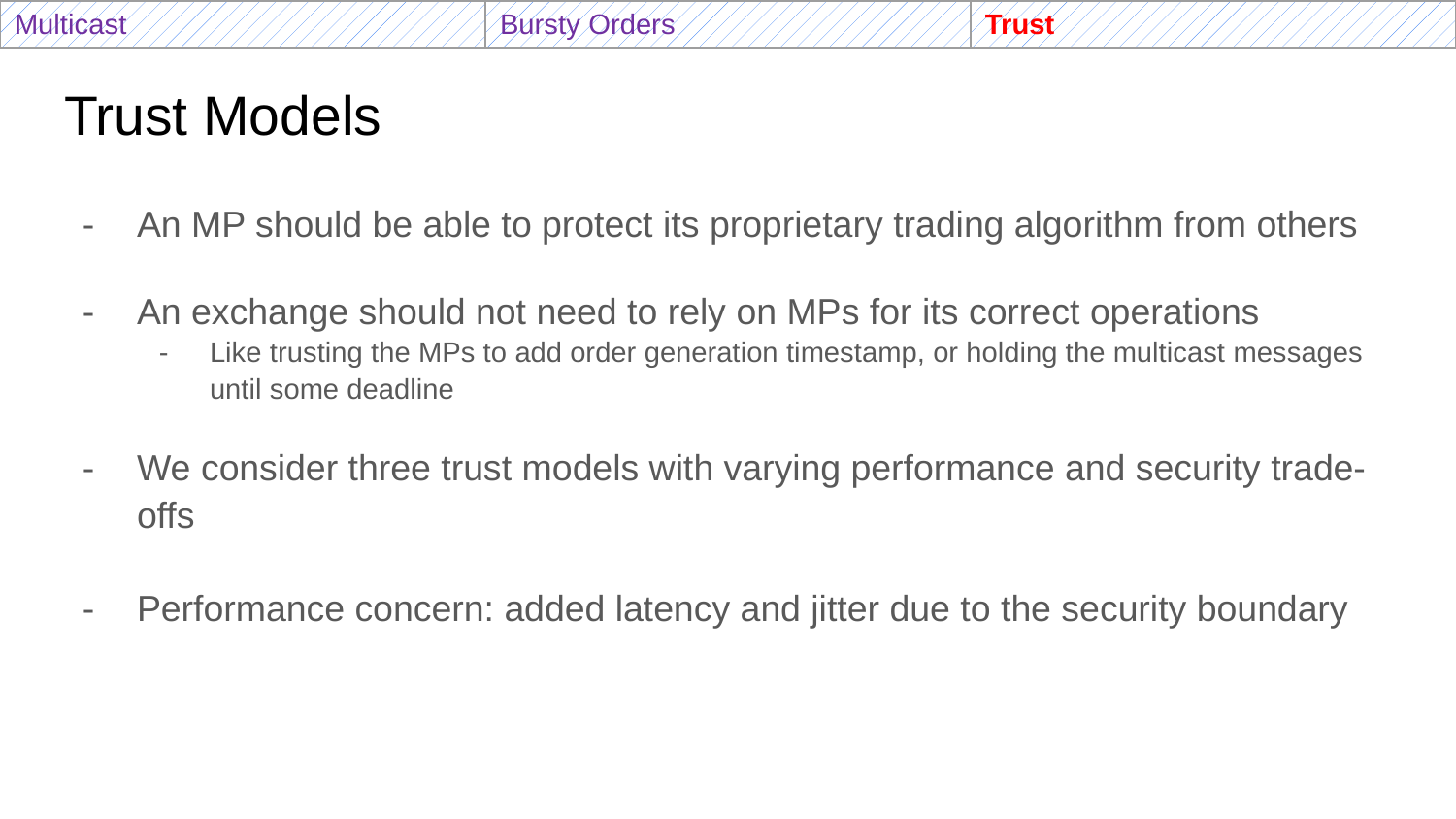

| Multicast | Bursty Orders | Trust |
| --- | --- | --- |
# Trust Models
An MP should be able to protect its proprietary trading algorithm from others
An exchange should not need to rely on MPs for its correct operations
Like trusting the MPs to add order generation timestamp, or holding the multicast messages until some deadline
We consider three trust models with varying performance and security trade-offs
Performance concern: added latency and jitter due to the security boundary